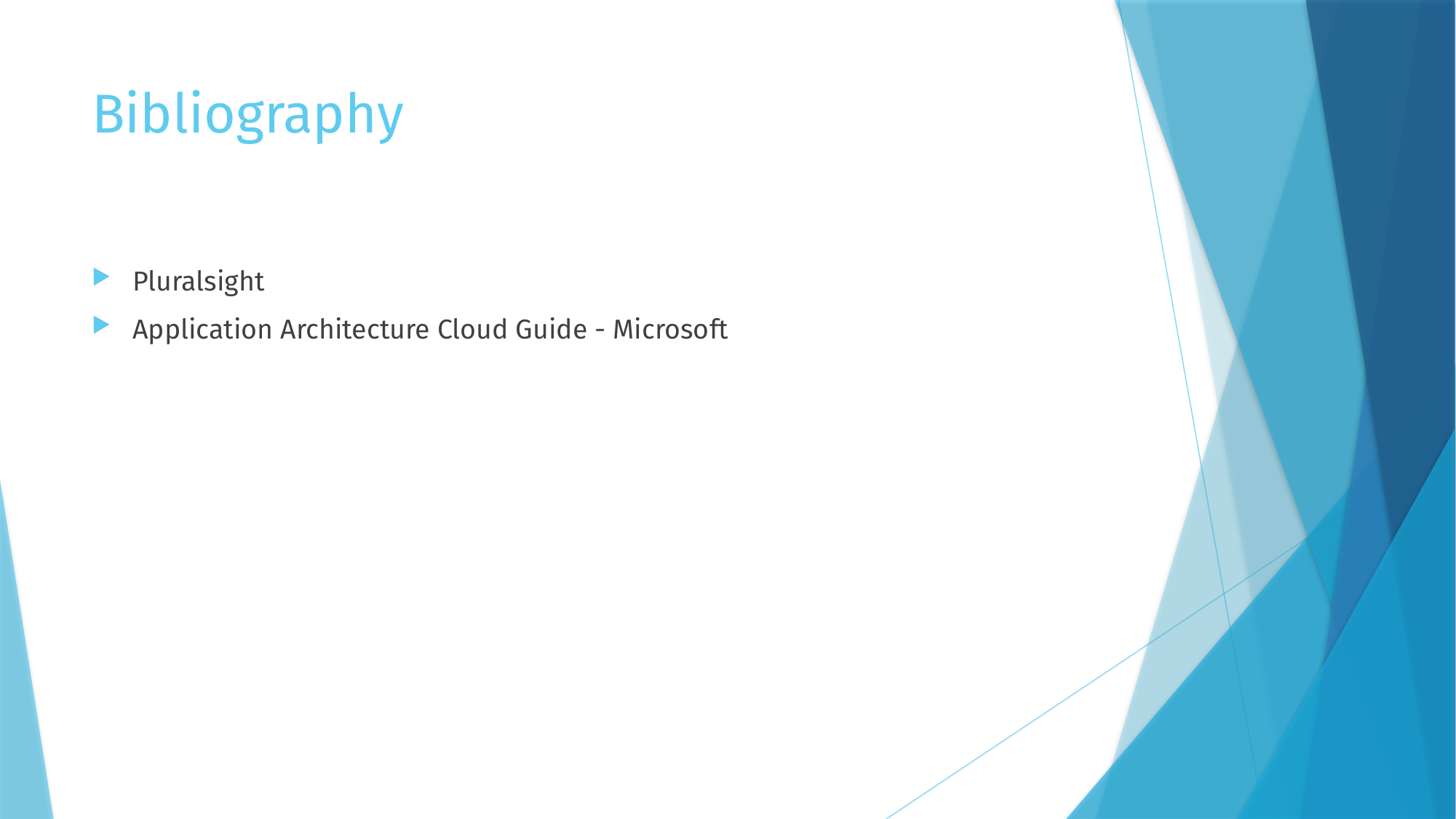

# Bibliography
Pluralsight
Application Architecture Cloud Guide - Microsoft